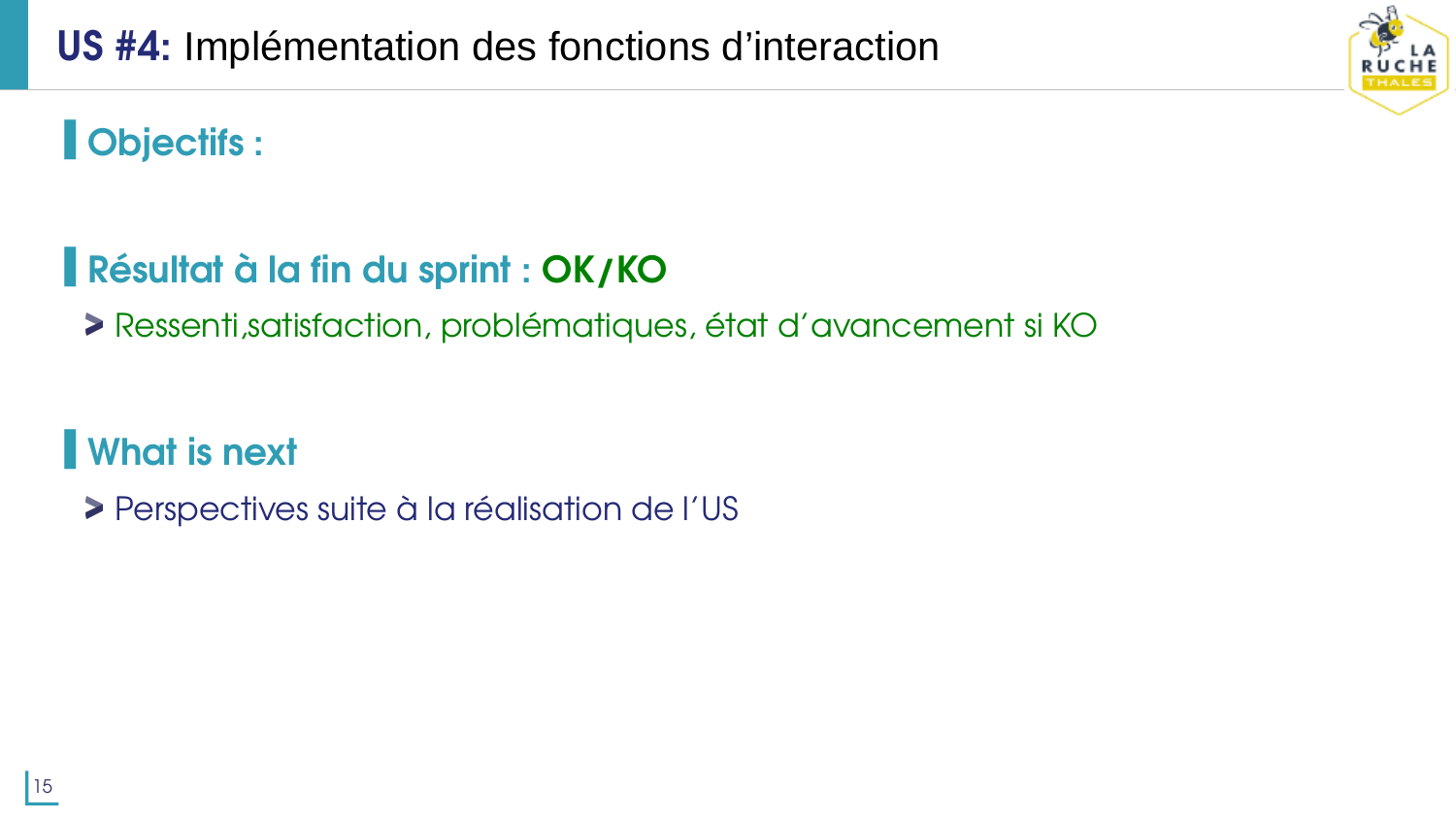

# US #4: Implémentation des fonctions d’interaction
Objectifs :

Résultat à la fin du sprint : OK/KO
Ressenti,satisfaction, problématiques, état d’avancement si KO

What is next
Perspectives suite à la réalisation de l’US